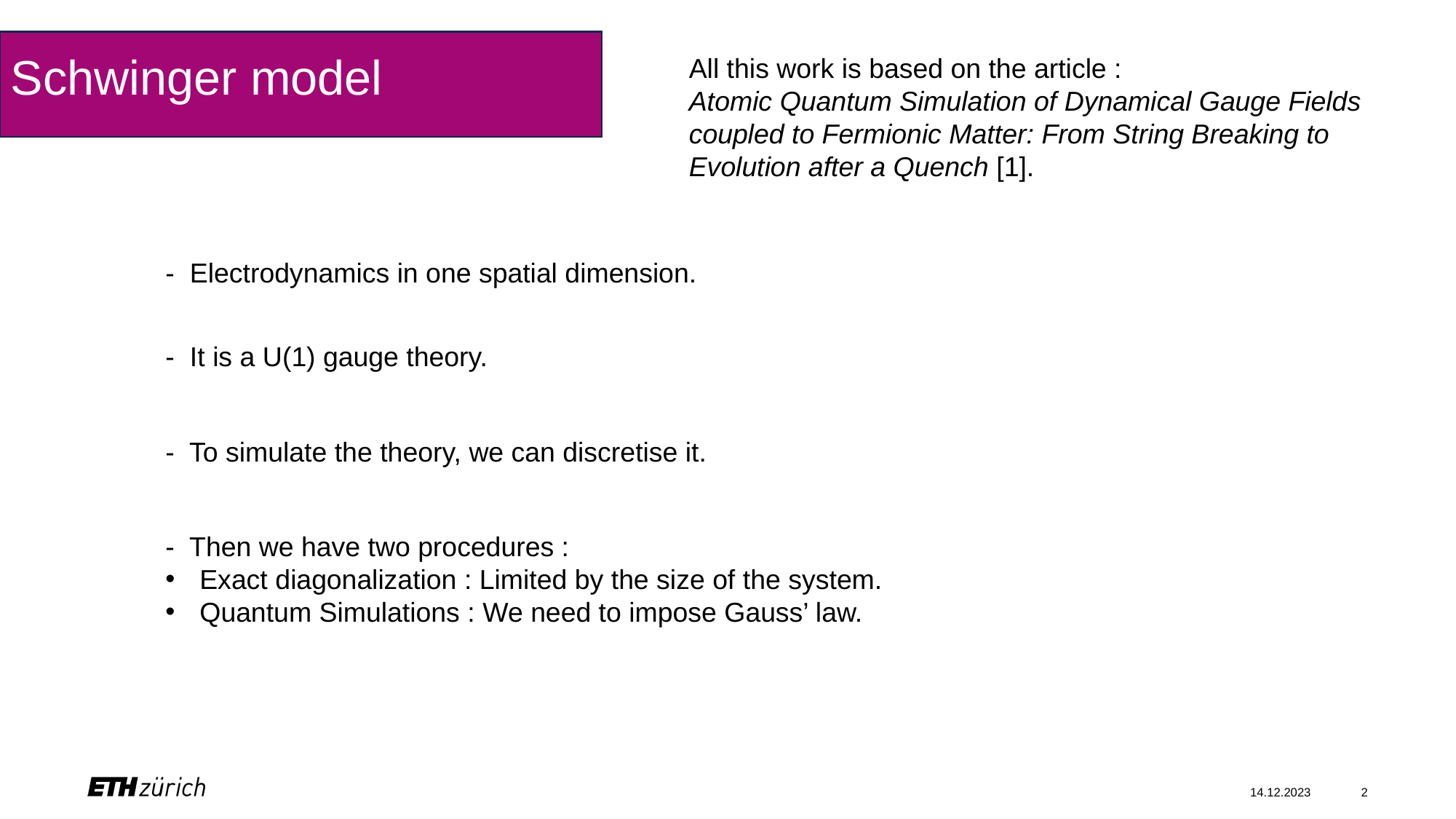

Schwinger model
All this work is based on the article :
Atomic Quantum Simulation of Dynamical Gauge Fields coupled to Fermionic Matter: From String Breaking to Evolution after a Quench [1].
-  Electrodynamics in one spatial dimension.
-  It is a U(1) gauge theory.
-  To simulate the theory, we can discretise it.
-  Then we have two procedures :
Exact diagonalization : Limited by the size of the system.
Quantum Simulations : We need to impose Gauss’ law.

14.12.2023
2